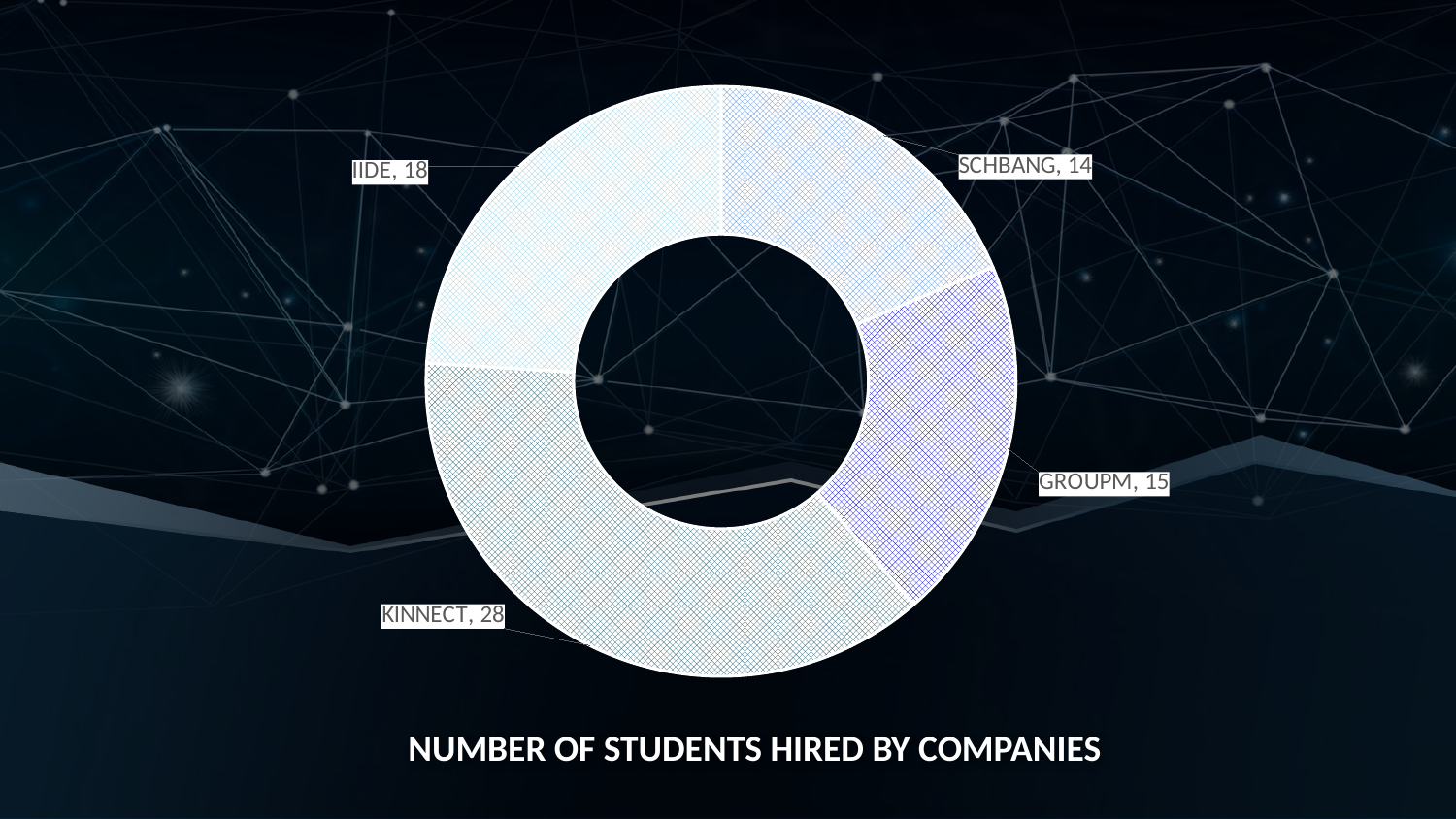

### Chart

| Category | Column1 |
|---|---|
| SCHBANG | 14.0 |
| GROUPM | 15.0 |
| KINNECT | 28.0 |
| IIDE | 18.0 |
NUMBER OF STUDENTS HIRED BY COMPANIES